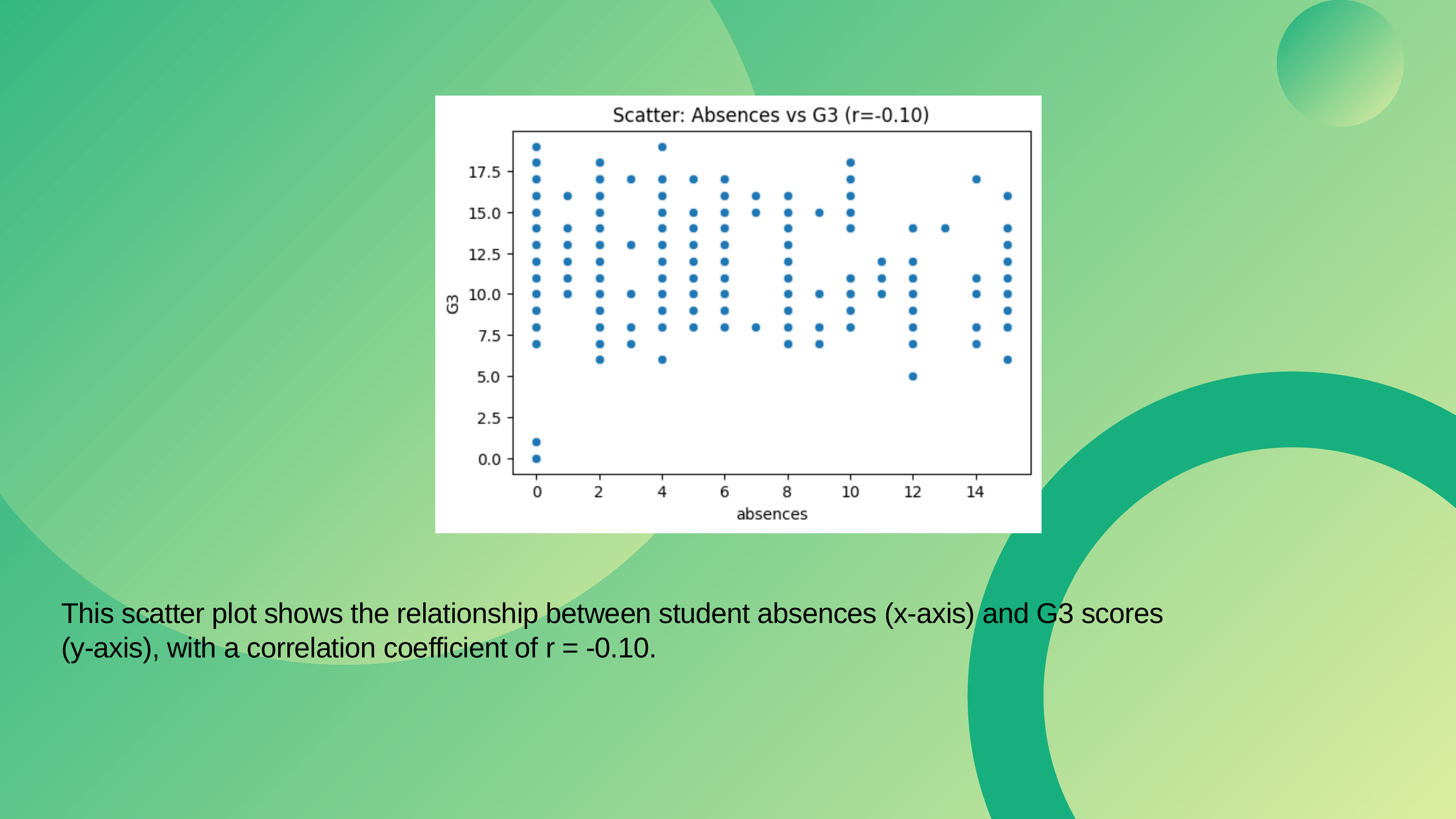

This scatter plot shows the relationship between student absences (x-axis) and G3 scores
(y-axis), with a correlation coefficient of r = -0.10.